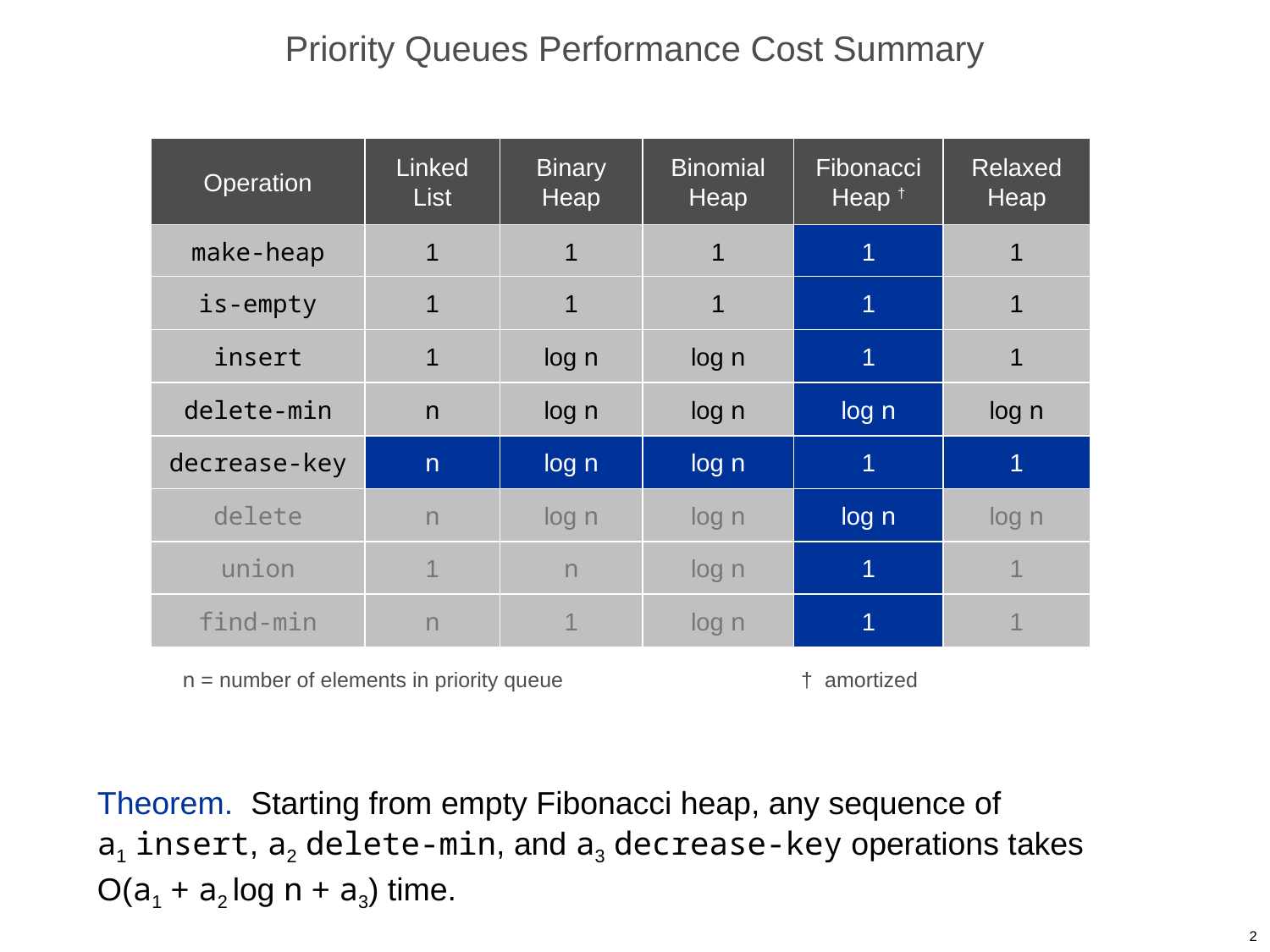

# Priority Queues Performance Cost Summary

Theorem.  Starting from empty Fibonacci heap, any sequence of
a1 insert, a2 delete-min, and a3 decrease-key operations takes
O(a1 + a2 log n + a3) time.
Operation
Linked
List
Binary
Heap
Binomial
Heap
Fibonacci
Heap †
Relaxed
Heap
make-heap
1
1
1
1
1
is-empty
1
1
1
1
1
insert
1
log n
log n
1
1
delete-min
n
log n
log n
log n
log n
decrease-key
n
log n
log n
1
1
delete
n
log n
log n
log n
log n
union
1
n
log n
1
1
find-min
n
1
log n
1
1
n = number of elements in priority queue
†  amortized
2